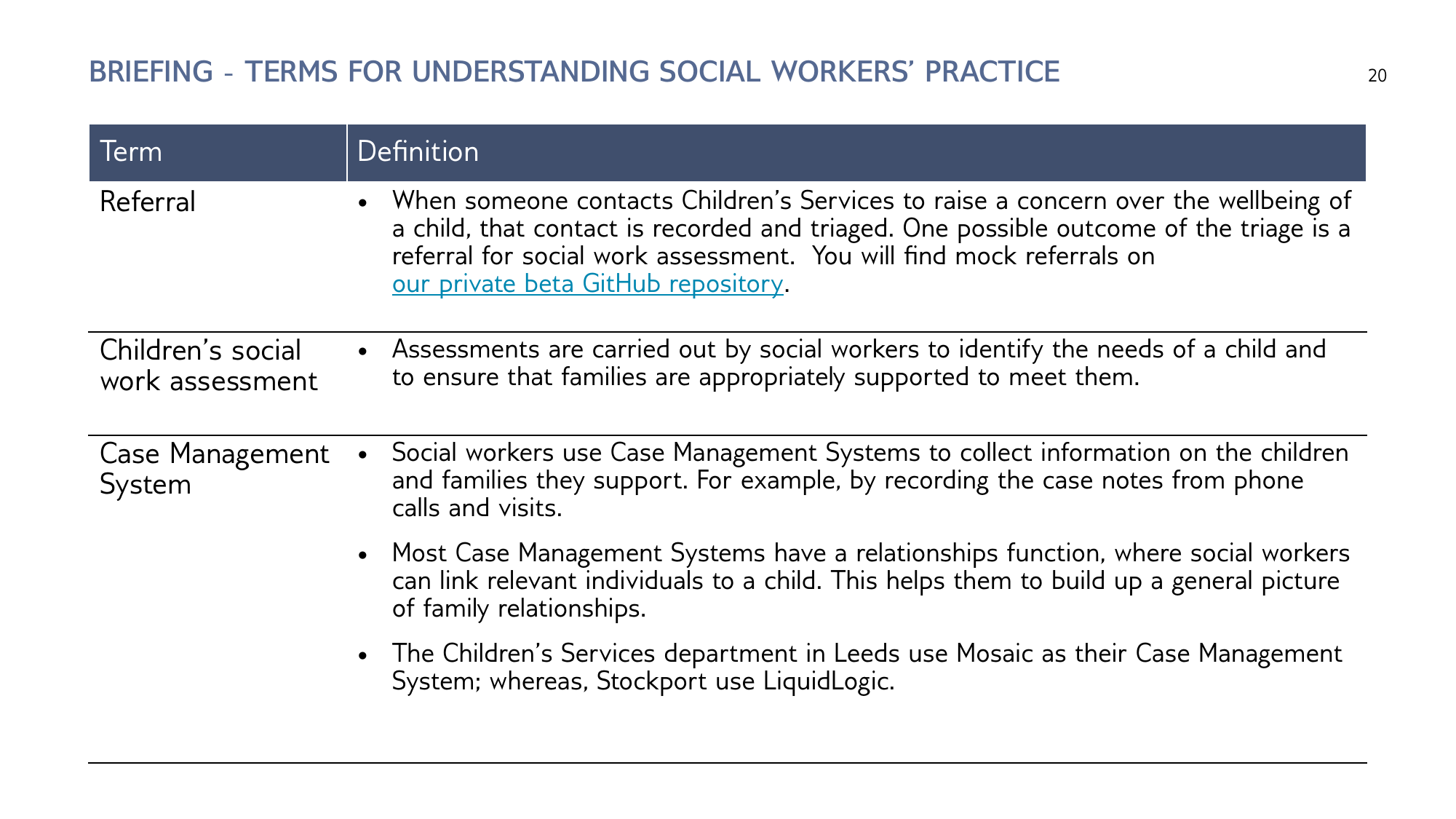

# Briefing - Terms for understanding social workers’ practice
20
| Term | Definition |
| --- | --- |
| Referral | When someone contacts Children’s Services to raise a concern over the wellbeing of a child, that contact is recorded and triaged. One possible outcome of the triage is a referral for social work assessment. You will find mock referrals on our private beta GitHub repository. |
| Children’s social work assessment | Assessments are carried out by social workers to identify the needs of a child and to ensure that families are appropriately supported to meet them. |
| Case Management System | Social workers use Case Management Systems to collect information on the children and families they support. For example, by recording the case notes from phone calls and visits. Most Case Management Systems have a relationships function, where social workers can link relevant individuals to a child. This helps them to build up a general picture of family relationships. The Children’s Services department in Leeds use Mosaic as their Case Management System; whereas, Stockport use LiquidLogic. |